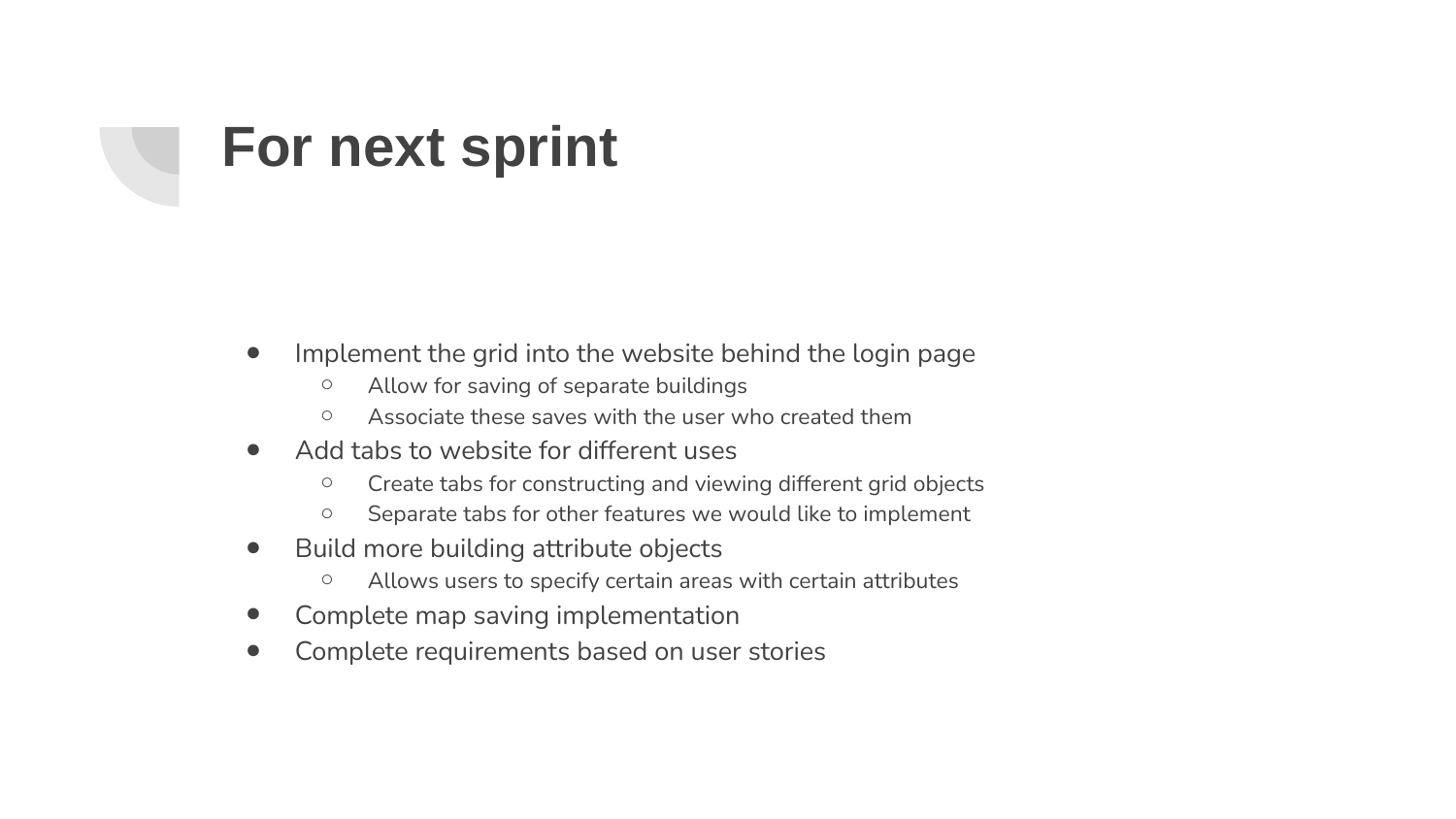

# For next sprint
Implement the grid into the website behind the login page
Allow for saving of separate buildings
Associate these saves with the user who created them
Add tabs to website for different uses
Create tabs for constructing and viewing different grid objects
Separate tabs for other features we would like to implement
Build more building attribute objects
Allows users to specify certain areas with certain attributes
Complete map saving implementation
Complete requirements based on user stories